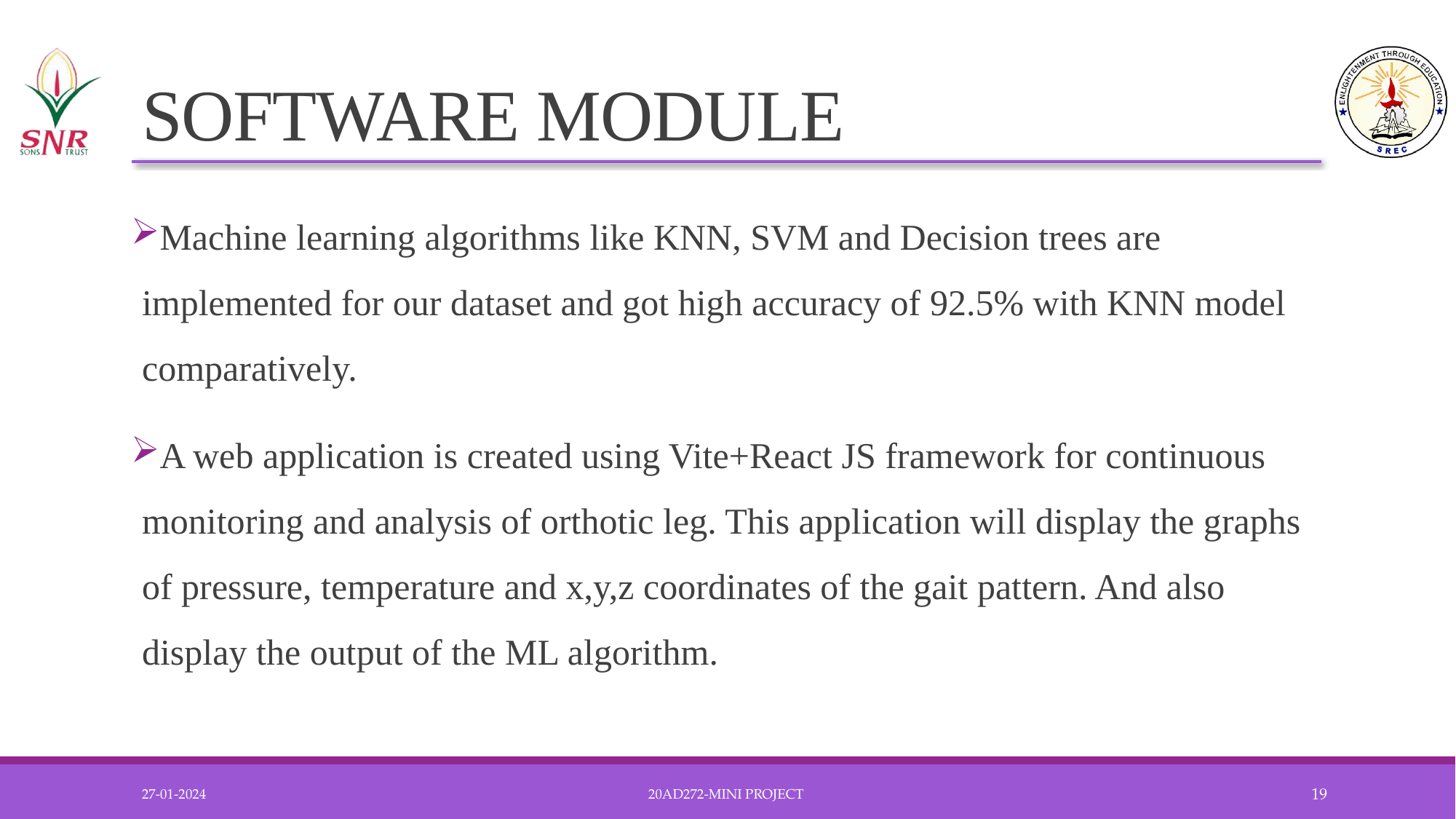

# SOFTWARE MODULE
Machine learning algorithms like KNN, SVM and Decision trees are implemented for our dataset and got high accuracy of 92.5% with KNN model comparatively.
A web application is created using Vite+React JS framework for continuous monitoring and analysis of orthotic leg. This application will display the graphs of pressure, temperature and x,y,z coordinates of the gait pattern. And also display the output of the ML algorithm.
27-01-2024
20AD272-MINI PROJECT
19